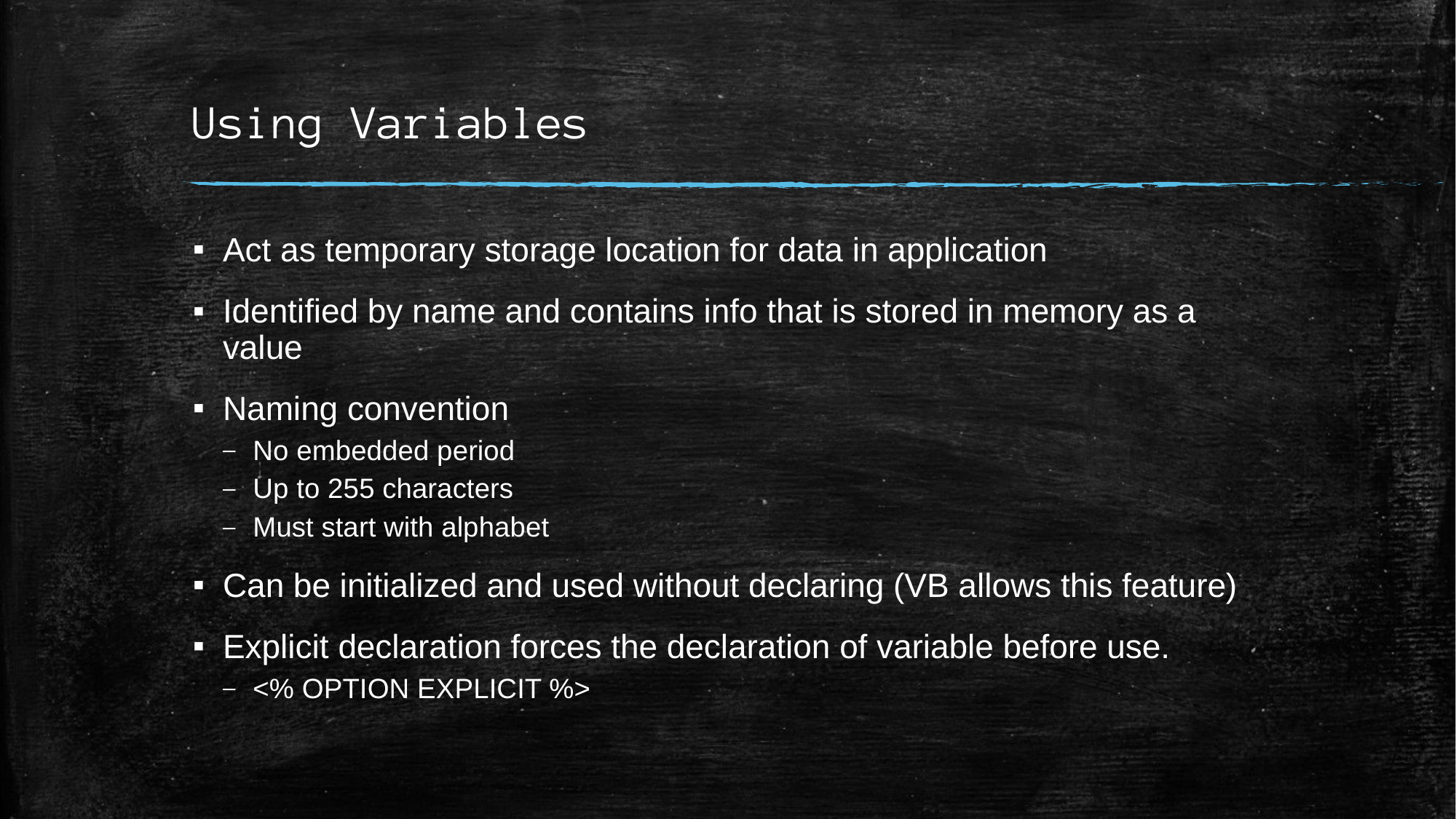

# Using Variables
Act as temporary storage location for data in application
Identified by name and contains info that is stored in memory as a value
Naming convention
No embedded period
Up to 255 characters
Must start with alphabet
Can be initialized and used without declaring (VB allows this feature)
Explicit declaration forces the declaration of variable before use.
<% OPTION EXPLICIT %>